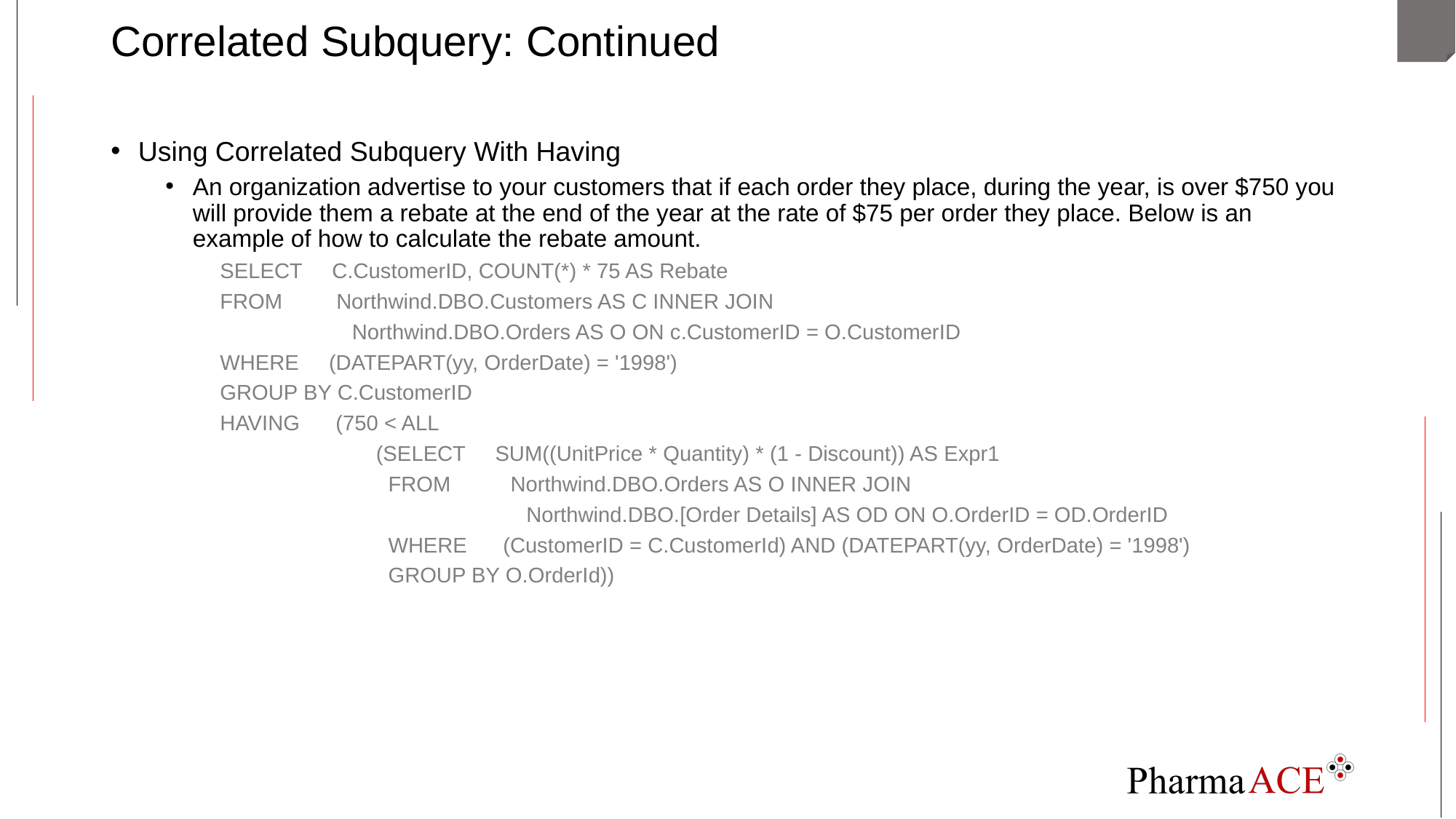

# Correlated Subquery: Continued
Using Correlated Subquery With Having
An organization advertise to your customers that if each order they place, during the year, is over $750 you will provide them a rebate at the end of the year at the rate of $75 per order they place. Below is an example of how to calculate the rebate amount.
SELECT     C.CustomerID, COUNT(*) * 75 AS Rebate
FROM         Northwind.DBO.Customers AS C INNER JOIN
                      Northwind.DBO.Orders AS O ON c.CustomerID = O.CustomerID
WHERE     (DATEPART(yy, OrderDate) = '1998')
GROUP BY C.CustomerID
HAVING      (750 < ALL
                          (SELECT     SUM((UnitPrice * Quantity) * (1 - Discount)) AS Expr1
                            FROM          Northwind.DBO.Orders AS O INNER JOIN
                                                   Northwind.DBO.[Order Details] AS OD ON O.OrderID = OD.OrderID
                            WHERE      (CustomerID = C.CustomerId) AND (DATEPART(yy, OrderDate) = '1998')
                            GROUP BY O.OrderId))